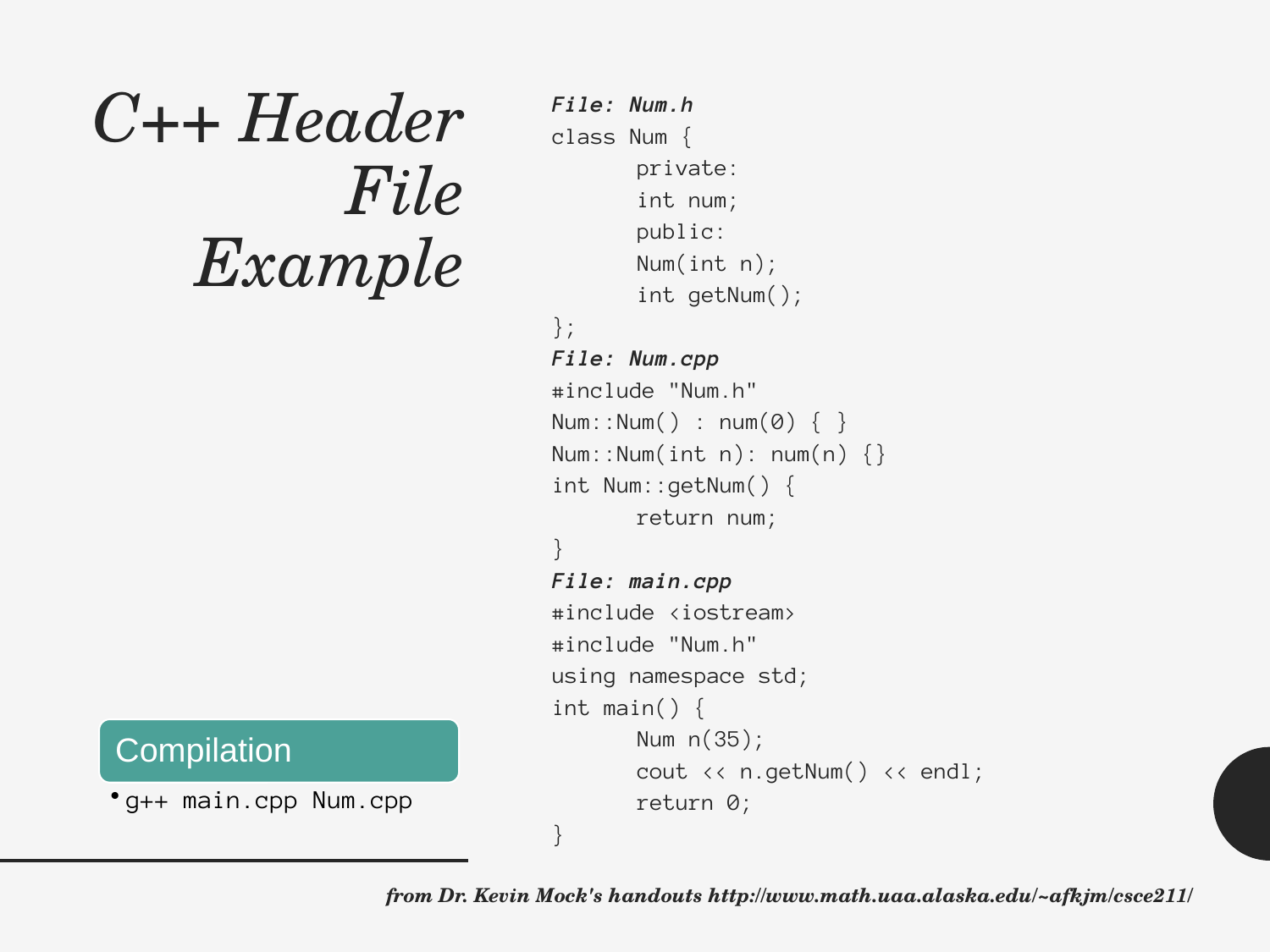

# C++ Header File Example
File: Num.h
class Num {
	private:
		int num;
	public:
		Num(int n);
		int getNum();
};
File: Num.cpp
#include "Num.h"
Num::Num() : num(0) { }
Num::Num(int n): num(n) {}
int Num::getNum() {
	return num;
}
File: main.cpp
#include <iostream>
#include "Num.h"
using namespace std;
int main() {
	Num n(35);
	cout << n.getNum() << endl;
	return 0;
}
Compilation
g++ main.cpp Num.cpp
from Dr. Kevin Mock's handouts http://www.math.uaa.alaska.edu/~afkjm/csce211/